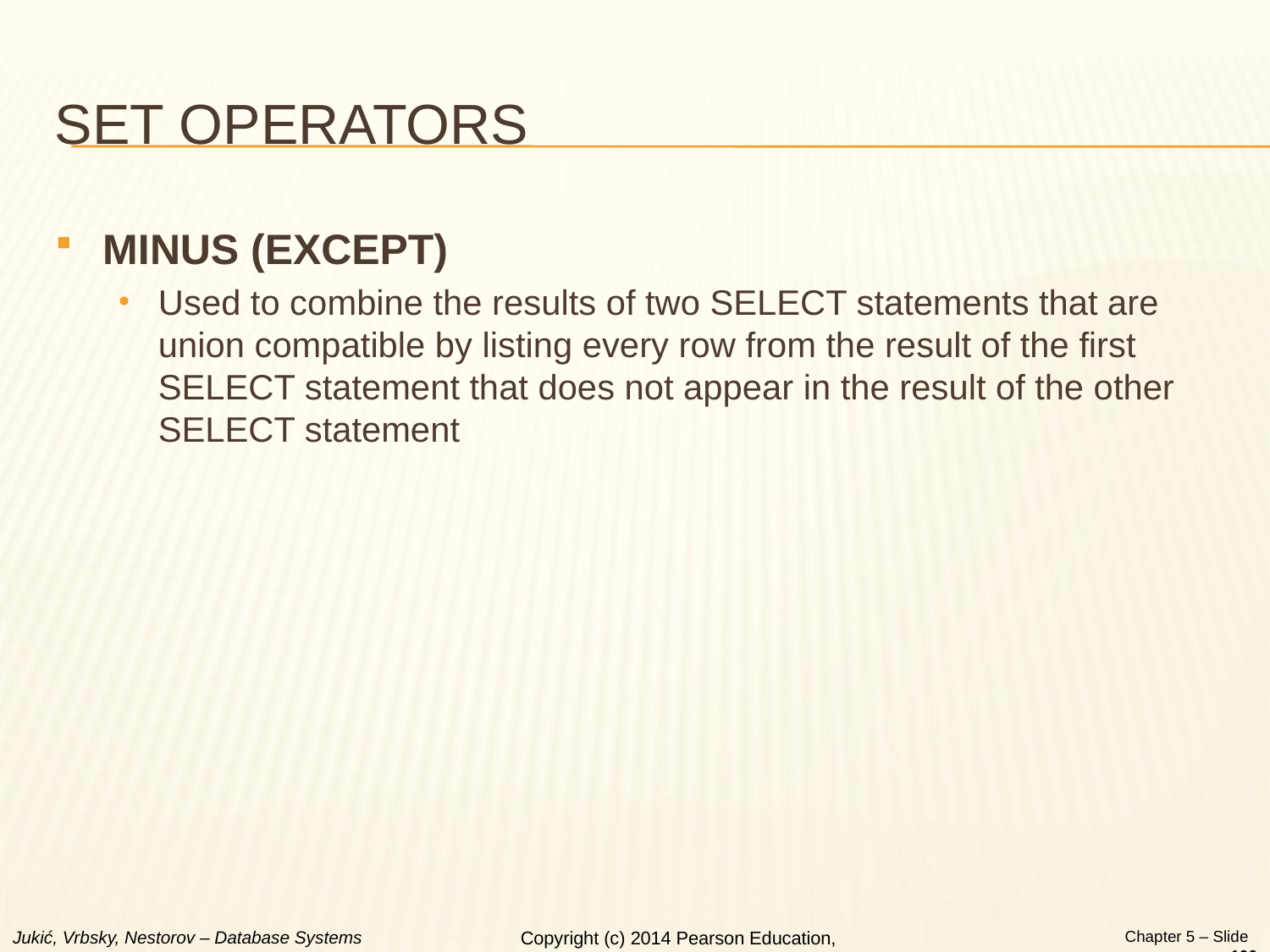

# SET OPERATORS
MINUS (EXCEPT)
Used to combine the results of two SELECT statements that are union compatible by listing every row from the result of the first SELECT statement that does not appear in the result of the other SELECT statement
Jukić, Vrbsky, Nestorov – Database Systems
Chapter 5 – Slide  100